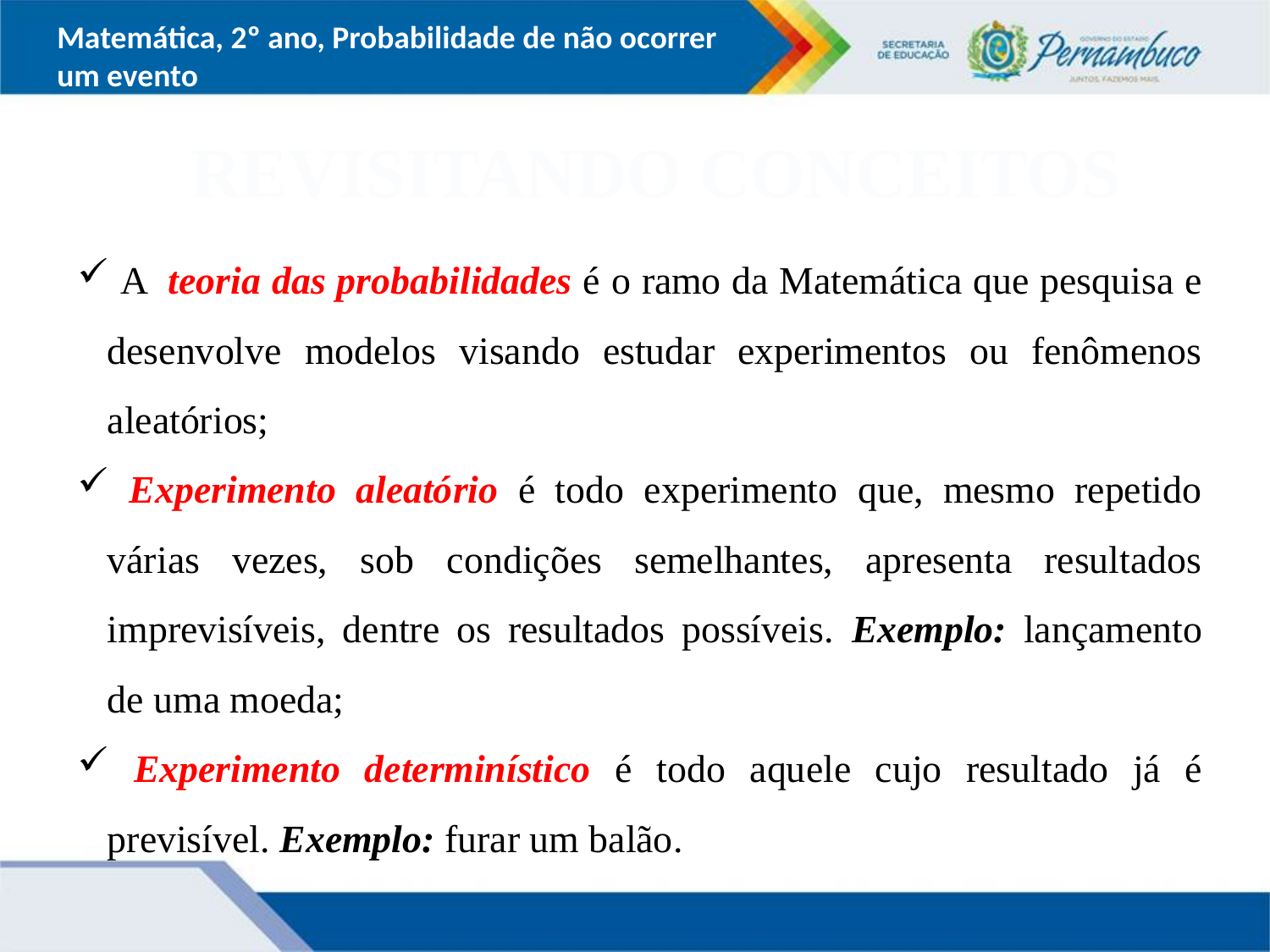

Matemática, 2º ano, Probabilidade de não ocorrer um evento

 REVISITANDO CONCEITOS
 A  teoria das probabilidades é o ramo da Matemática que pesquisa e desenvolve modelos visando estudar experimentos ou fenômenos aleatórios;
 Experimento aleatório é todo experimento que, mesmo repetido várias vezes, sob condições semelhantes, apresenta resultados imprevisíveis, dentre os resultados possíveis. Exemplo: lançamento de uma moeda;
 Experimento determinístico é todo aquele cujo resultado já é previsível. Exemplo: furar um balão.